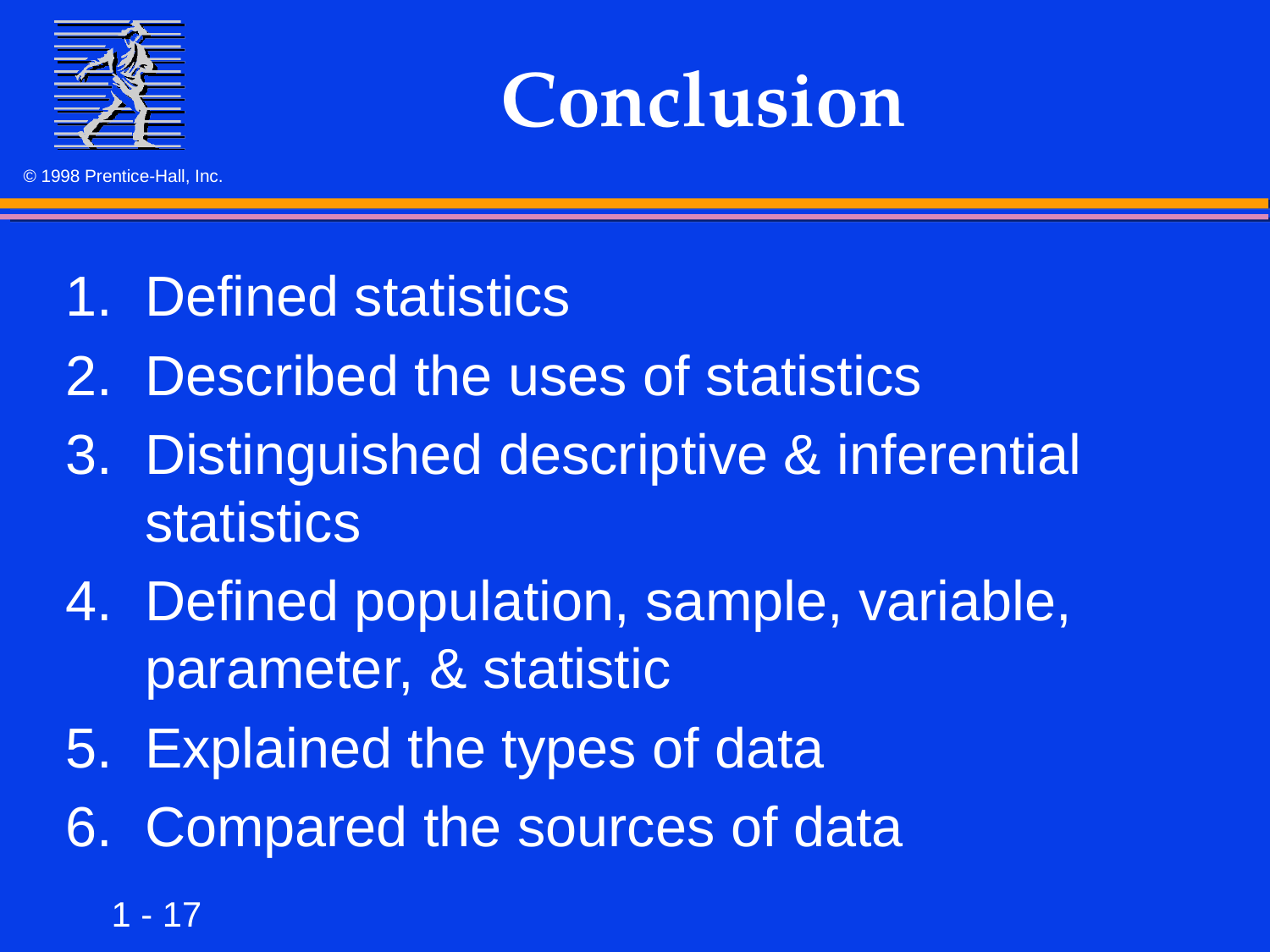

# Conclusion
1.	Defined statistics
2.	Described the uses of statistics
3.	Distinguished descriptive & inferential statistics
4.	Defined population, sample, variable, parameter, & statistic
5.	Explained the types of data
6.	Compared the sources of data